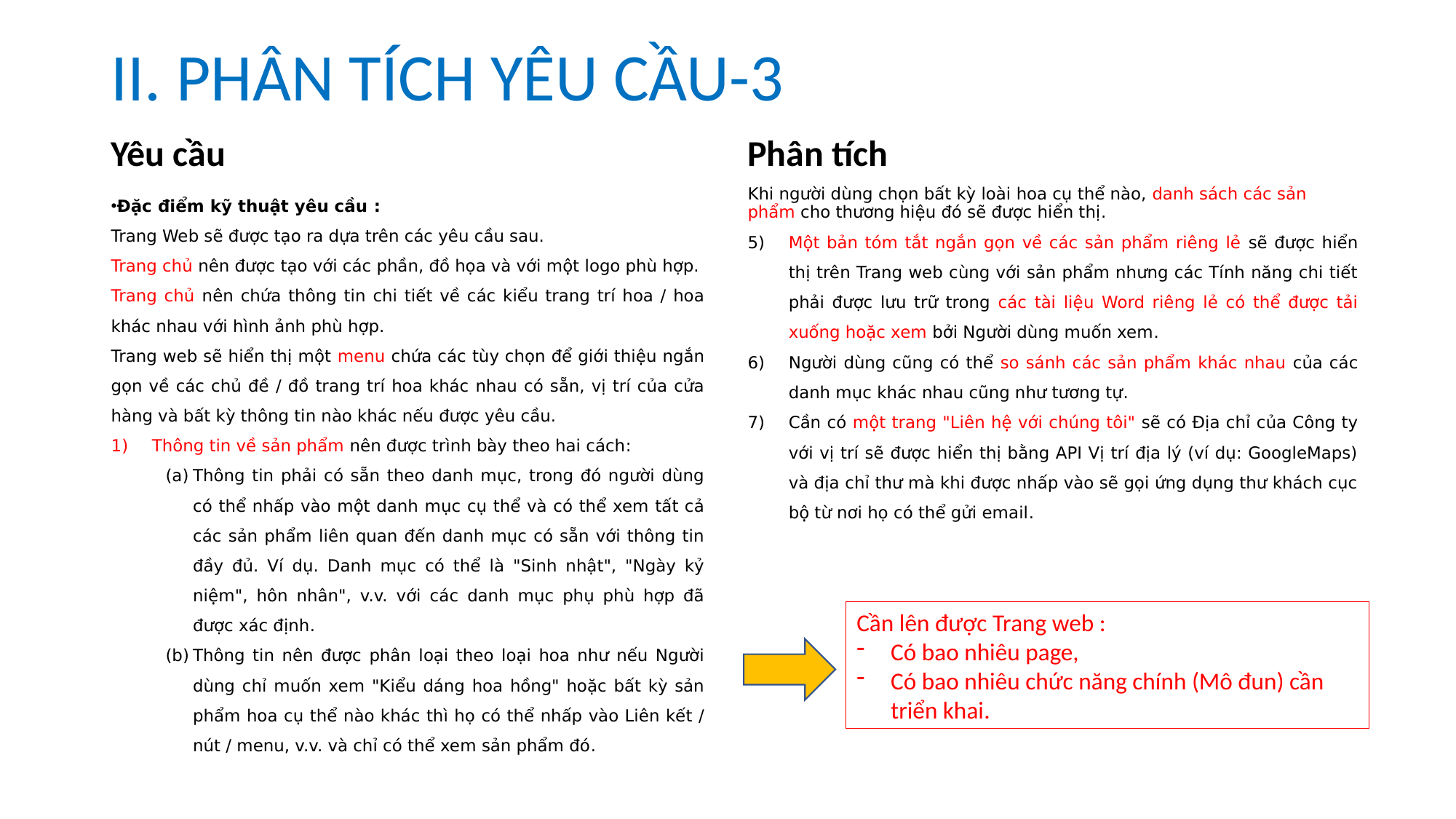

# II. PHÂN TÍCH YÊU CẦU-3
Yêu cầu
Phân tích
Đặc điểm kỹ thuật yêu cầu :
Trang Web sẽ được tạo ra dựa trên các yêu cầu sau.
Trang chủ nên được tạo với các phần, đồ họa và với một logo phù hợp.
Trang chủ nên chứa thông tin chi tiết về các kiểu trang trí hoa / hoa khác nhau với hình ảnh phù hợp.
Trang web sẽ hiển thị một menu chứa các tùy chọn để giới thiệu ngắn gọn về các chủ đề / đồ trang trí hoa khác nhau có sẵn, vị trí của cửa hàng và bất kỳ thông tin nào khác nếu được yêu cầu.
Thông tin về sản phẩm nên được trình bày theo hai cách:
Thông tin phải có sẵn theo danh mục, trong đó người dùng có thể nhấp vào một danh mục cụ thể và có thể xem tất cả các sản phẩm liên quan đến danh mục có sẵn với thông tin đầy đủ. Ví dụ. Danh mục có thể là "Sinh nhật", "Ngày kỷ niệm", hôn nhân", v.v. với các danh mục phụ phù hợp đã được xác định.
Thông tin nên được phân loại theo loại hoa như nếu Người dùng chỉ muốn xem "Kiểu dáng hoa hồng" hoặc bất kỳ sản phẩm hoa cụ thể nào khác thì họ có thể nhấp vào Liên kết / nút / menu, v.v. và chỉ có thể xem sản phẩm đó.
Khi người dùng chọn bất kỳ loài hoa cụ thể nào, danh sách các sản phẩm cho thương hiệu đó sẽ được hiển thị.
Một bản tóm tắt ngắn gọn về các sản phẩm riêng lẻ sẽ được hiển thị trên Trang web cùng với sản phẩm nhưng các Tính năng chi tiết phải được lưu trữ trong các tài liệu Word riêng lẻ có thể được tải xuống hoặc xem bởi Người dùng muốn xem.
Người dùng cũng có thể so sánh các sản phẩm khác nhau của các danh mục khác nhau cũng như tương tự.
Cần có một trang "Liên hệ với chúng tôi" sẽ có Địa chỉ của Công ty với vị trí sẽ được hiển thị bằng API Vị trí địa lý (ví dụ: GoogleMaps) và địa chỉ thư mà khi được nhấp vào sẽ gọi ứng dụng thư khách cục bộ từ nơi họ có thể gửi email.
Cần lên được Trang web :
Có bao nhiêu page,
Có bao nhiêu chức năng chính (Mô đun) cần triển khai.